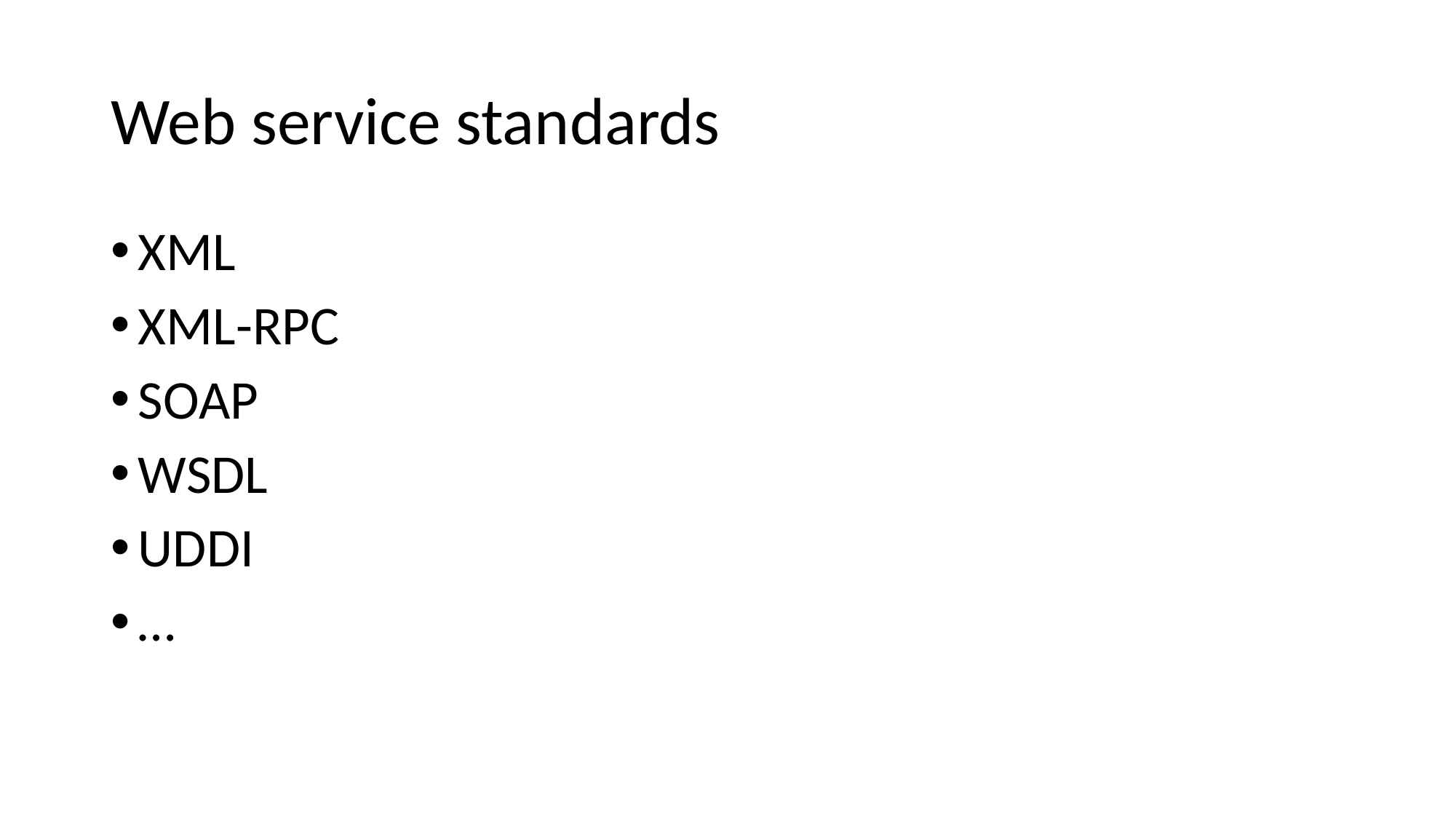

# Web service standards
XML
XML-RPC
SOAP
WSDL
UDDI
…